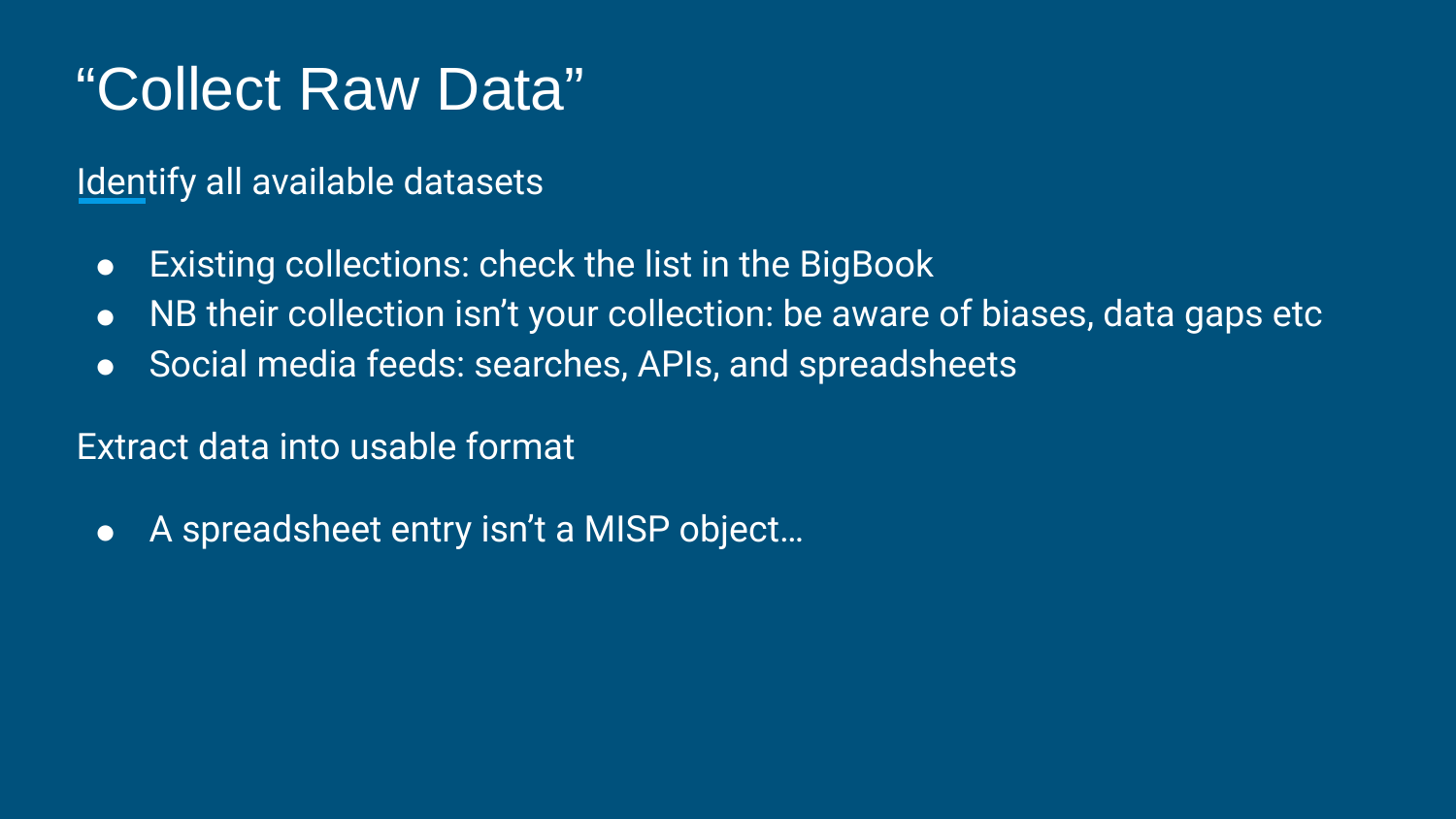

# “Collect Raw Data”
Identify all available datasets
Existing collections: check the list in the BigBook
NB their collection isn’t your collection: be aware of biases, data gaps etc
Social media feeds: searches, APIs, and spreadsheets
Extract data into usable format
A spreadsheet entry isn’t a MISP object…